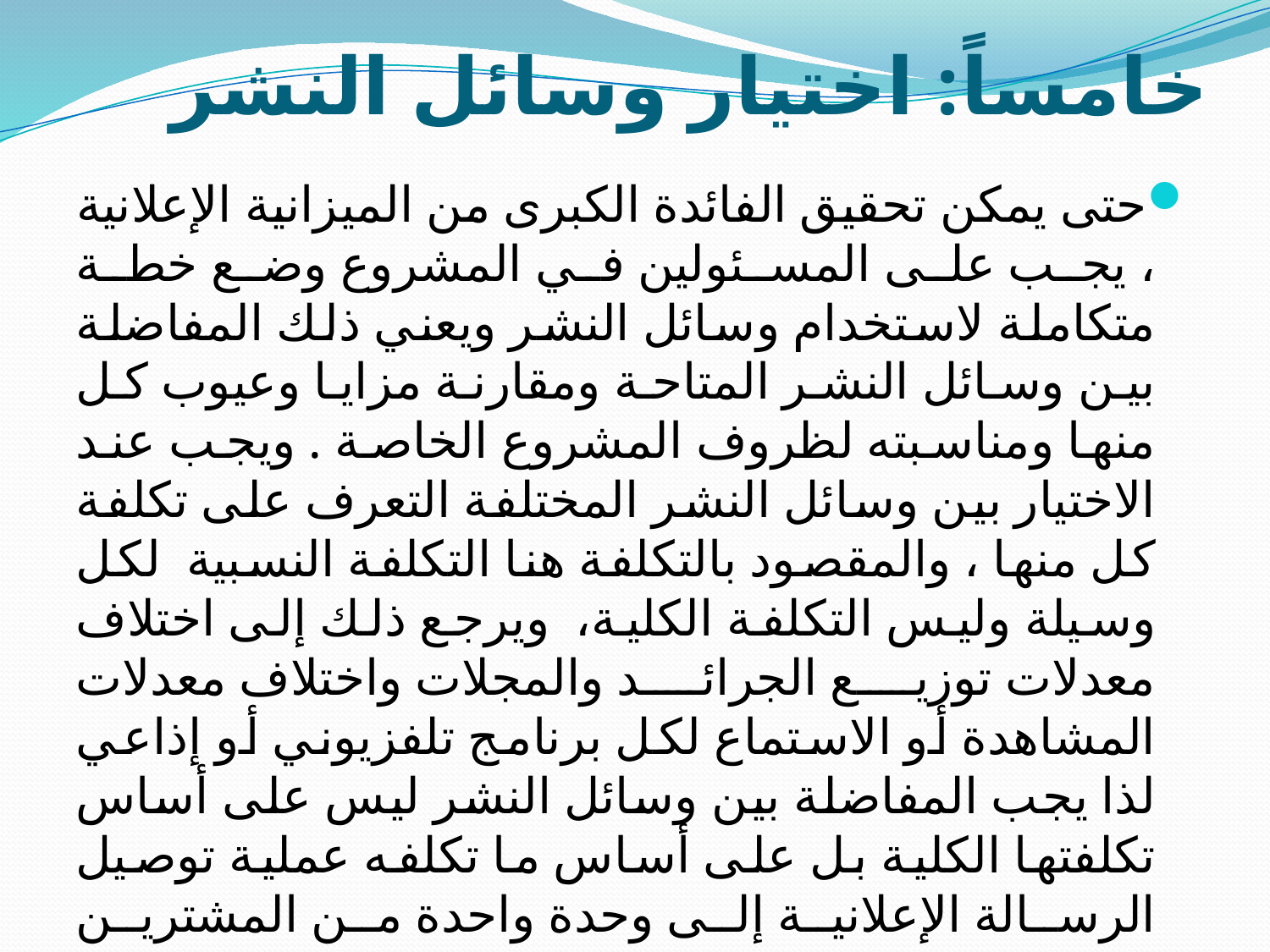

# خامساً: اختيار وسائل النشر
حتى يمكن تحقيق الفائدة الكبرى من الميزانية الإعلانية ، يجب على المسئولين في المشروع وضع خطة متكاملة لاستخدام وسائل النشر ويعني ذلك المفاضلة بين وسائل النشر المتاحة ومقارنة مزايا وعيوب كل منها ومناسبته لظروف المشروع الخاصة . ويجب عند الاختيار بين وسائل النشر المختلفة التعرف على تكلفة كل منها ، والمقصود بالتكلفة هنا التكلفة النسبية  لكل وسيلة وليس التكلفة الكلية،  ويرجع ذلك إلى اختلاف معدلات توزيع الجرائد والمجلات واختلاف معدلات المشاهدة أو الاستماع لكل برنامج تلفزيوني أو إذاعي لذا يجب المفاضلة بين وسائل النشر ليس على أساس تكلفتها الكلية بل على أساس ما تكلفه عملية توصيل الرسالة الإعلانية إلى وحدة واحدة من المشترين المرتقبين ويمكن توضيح مزايا وعيوب وسائل  النشر على النحو التالي.